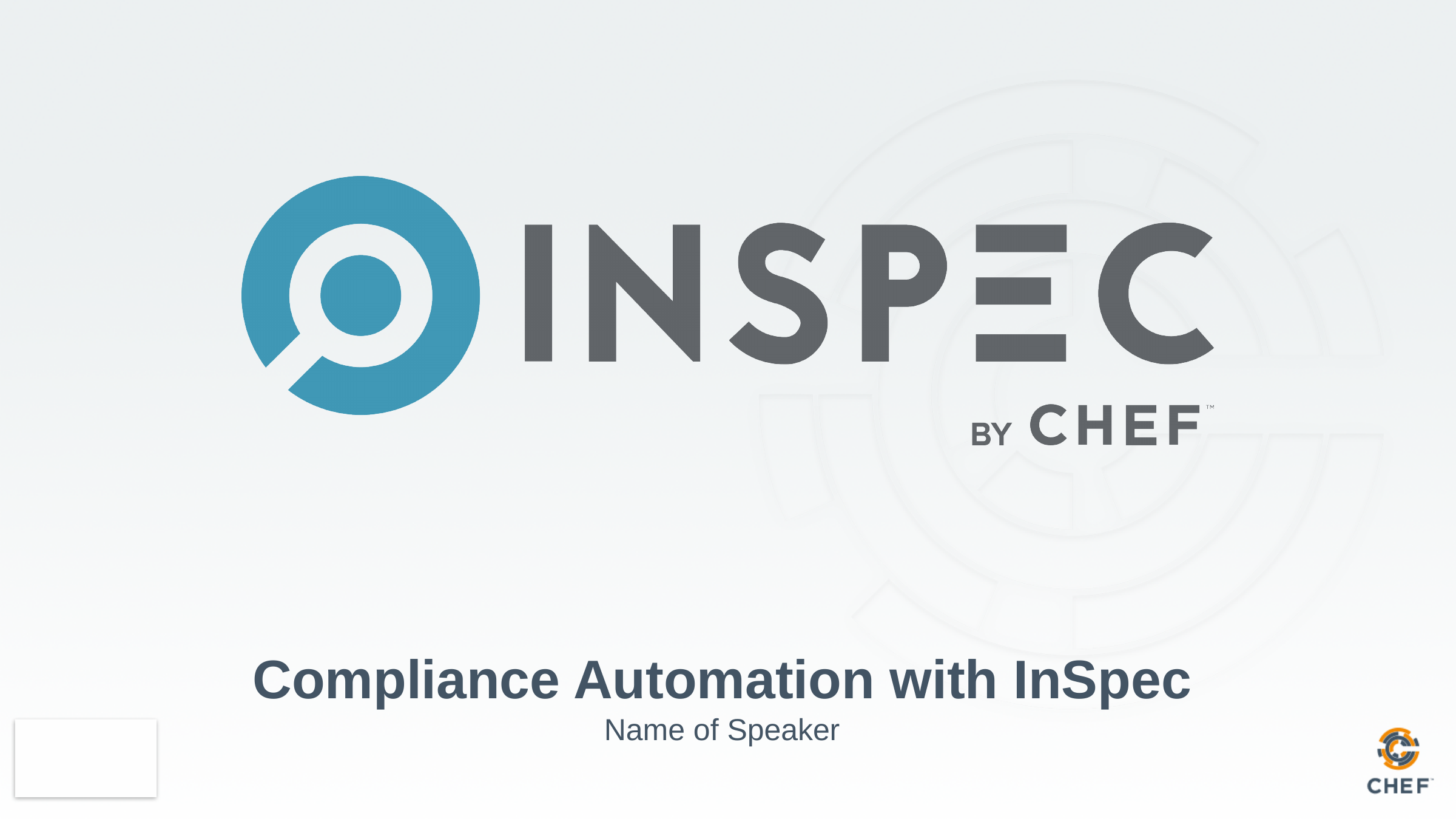

# Compliance Automation with InSpec
Name of Speaker